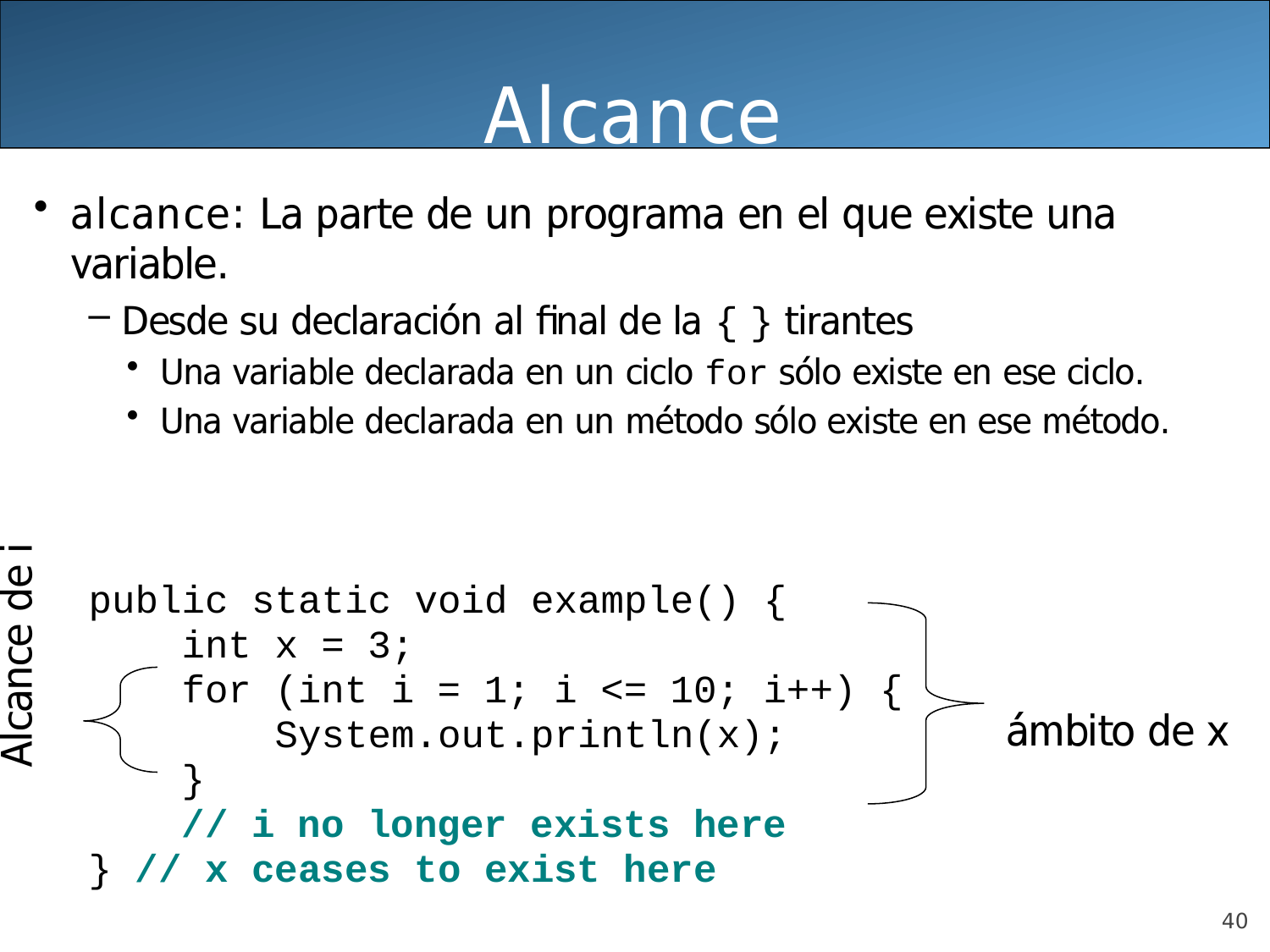

Alcance
alcance: La parte de un programa en el que existe una variable.
Desde su declaración al final de la { } tirantes
Una variable declarada en un ciclo for sólo existe en ese ciclo.
Una variable declarada en un método sólo existe en ese método.

public static void example() {
    int x = 3;
    for (int i = 1; i <= 10; i++) {
        System.out.println(x);
    }
    // i no longer exists here
} // x ceases to exist here

	ámbito de x

Alcance de i